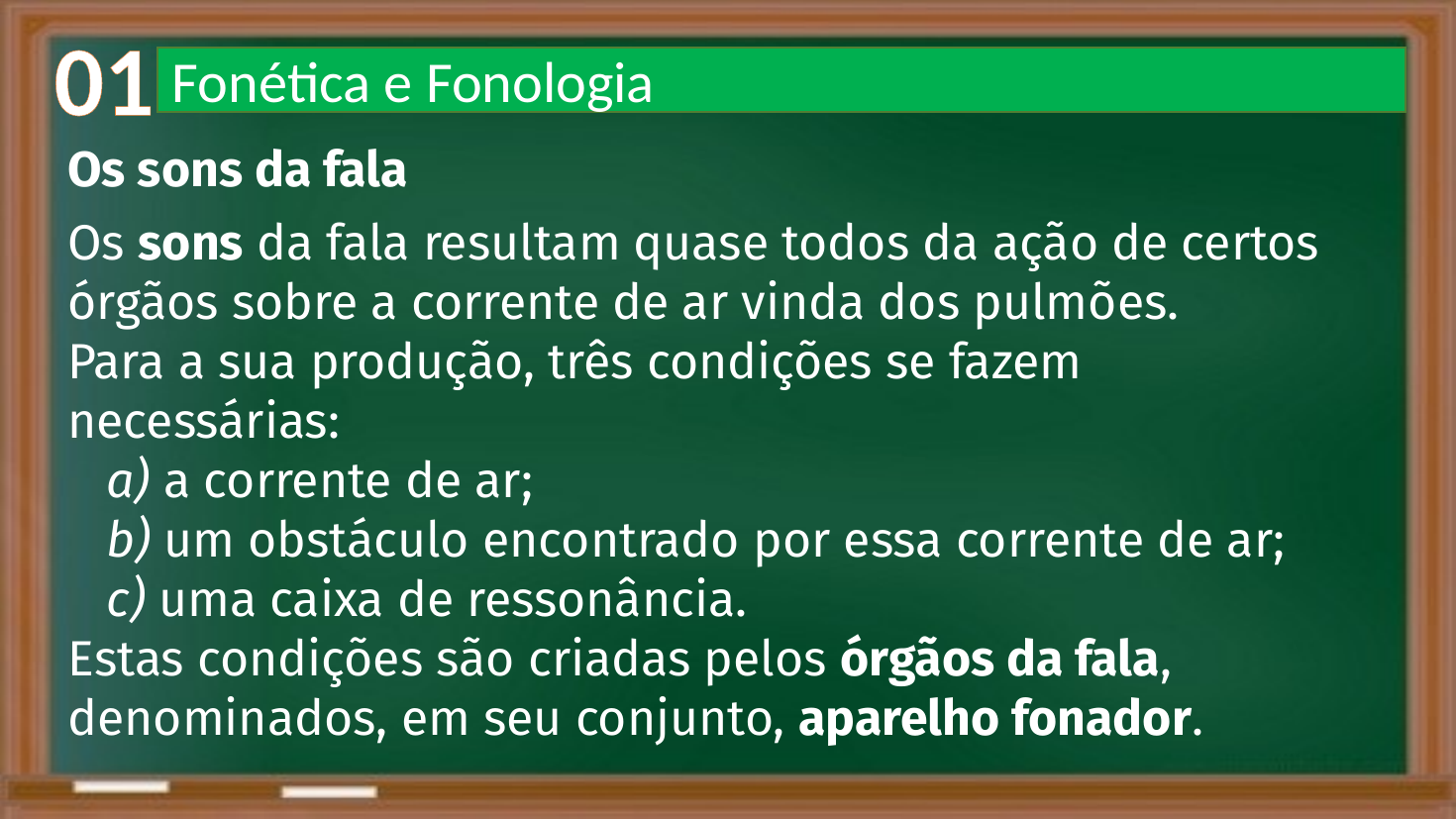

01

Fonética e Fonologia
Os sons da fala
Os sons da fala resultam quase todos da ação de certos órgãos sobre a corrente de ar vinda dos pulmões.
Para a sua produção, três condições se fazem necessárias:
   a) a corrente de ar;
   b) um obstáculo encontrado por essa corrente de ar;
   c) uma caixa de ressonância.
Estas condições são criadas pelos órgãos da fala, denominados, em seu conjunto, aparelho fonador.